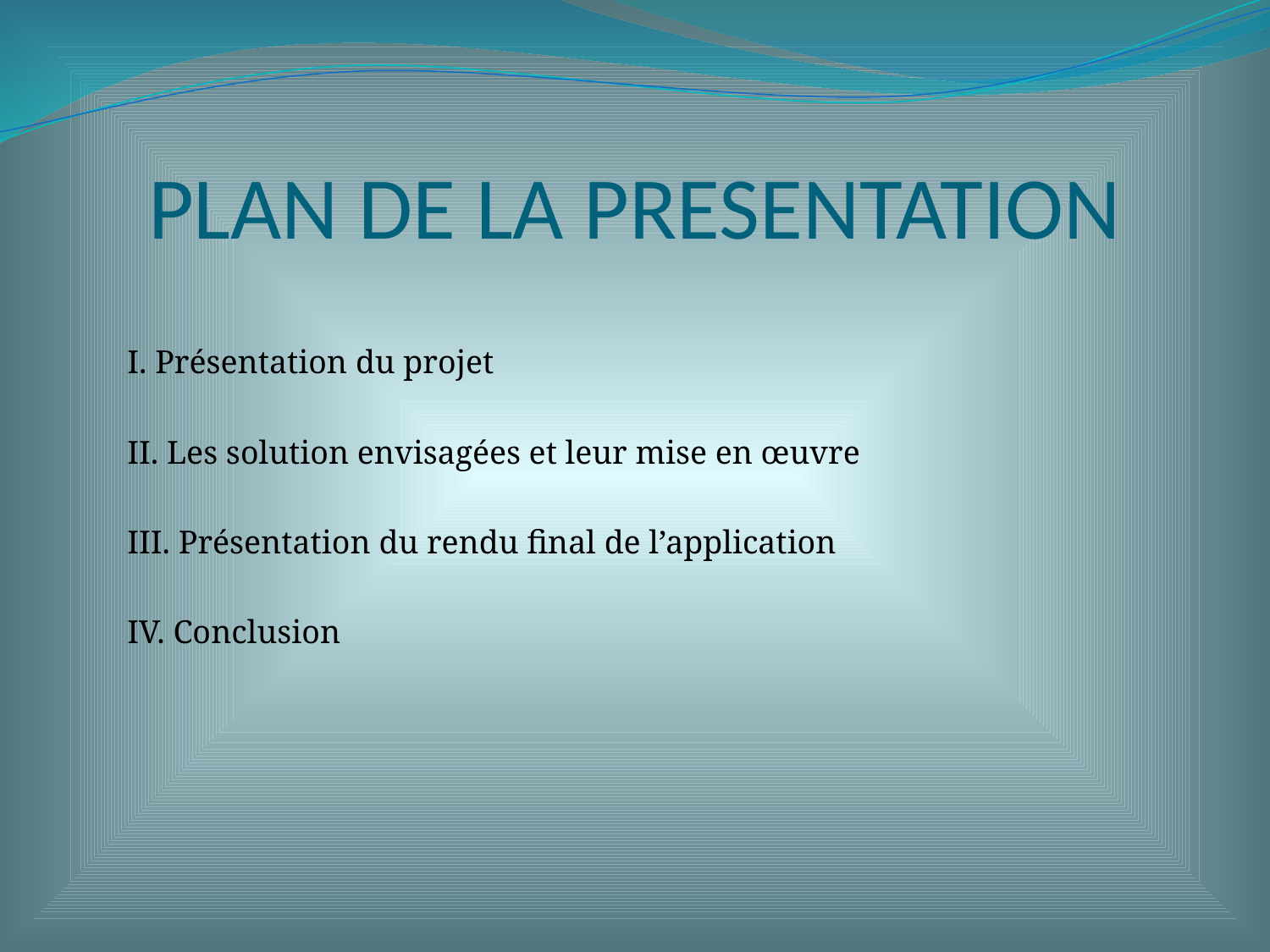

# PLAN DE LA PRESENTATION
I. Présentation du projet
II. Les solution envisagées et leur mise en œuvre
III. Présentation du rendu final de l’application
IV. Conclusion